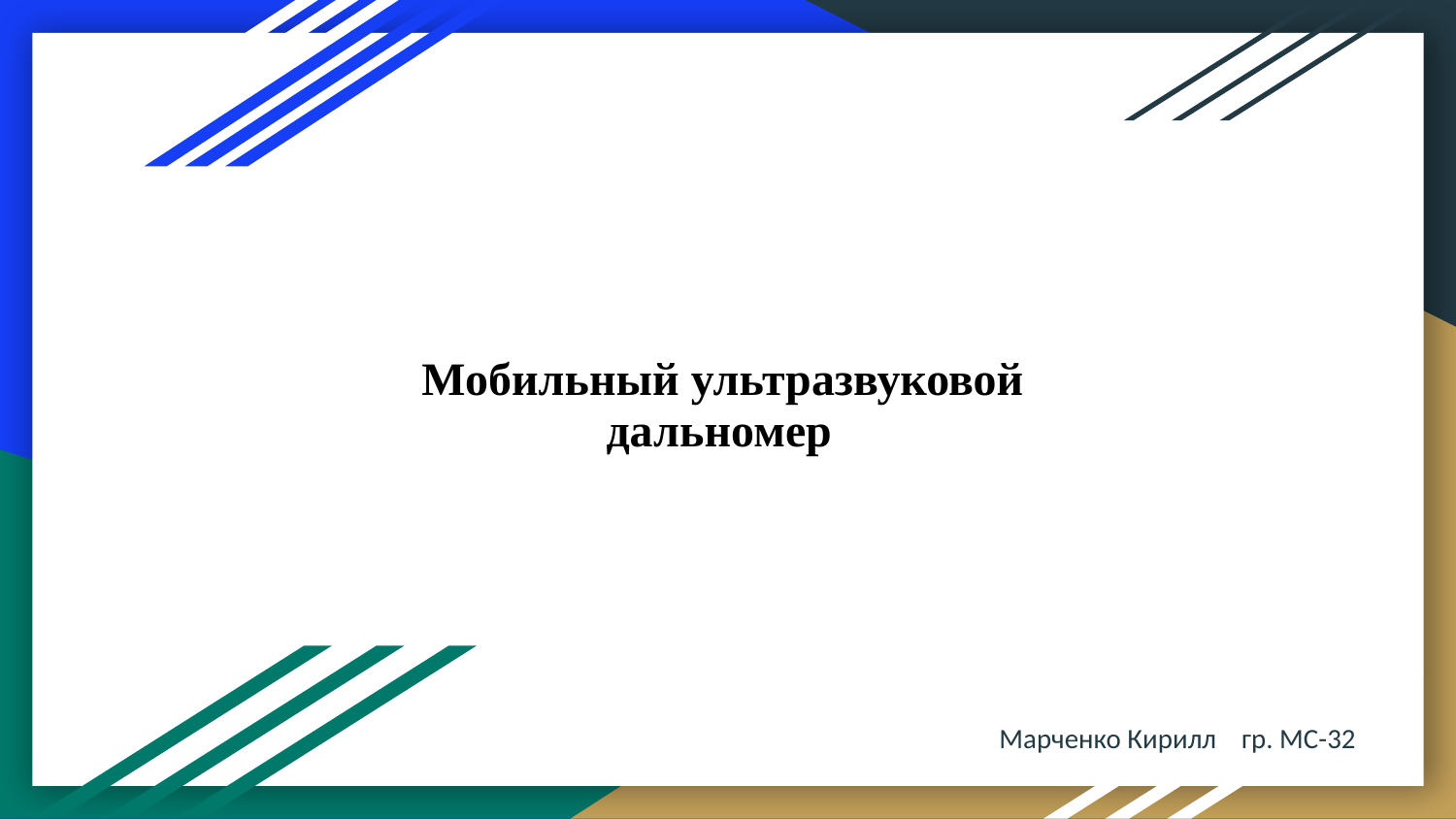

# Мобильный ультразвуковой дальномер
Марченко Кирилл    гр. МС-32